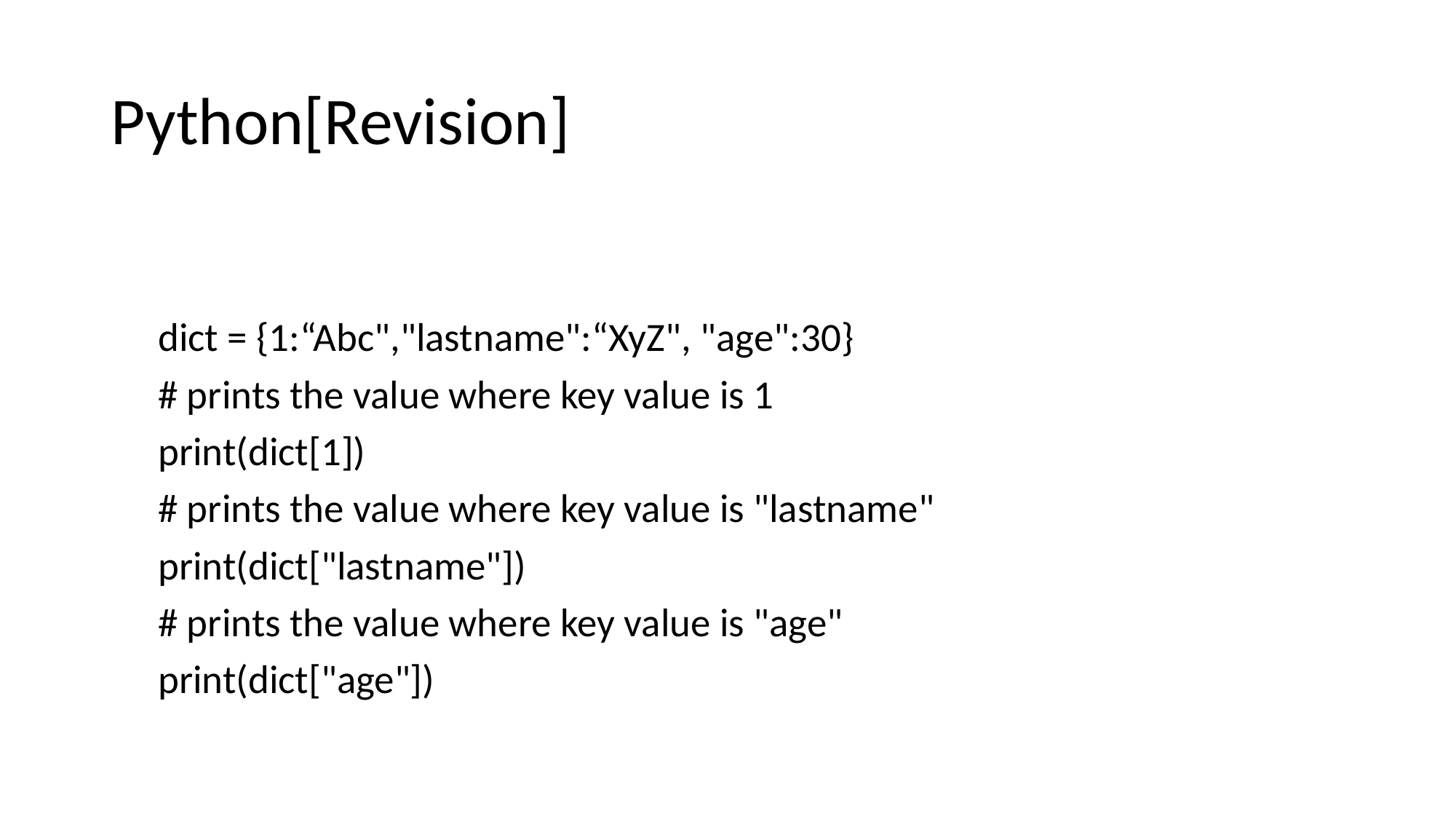

# Python[Revision]
dict = {1:“Abc","lastname":“XyZ", "age":30}
# prints the value where key value is 1
print(dict[1])
# prints the value where key value is "lastname"
print(dict["lastname"])
# prints the value where key value is "age"
print(dict["age"])